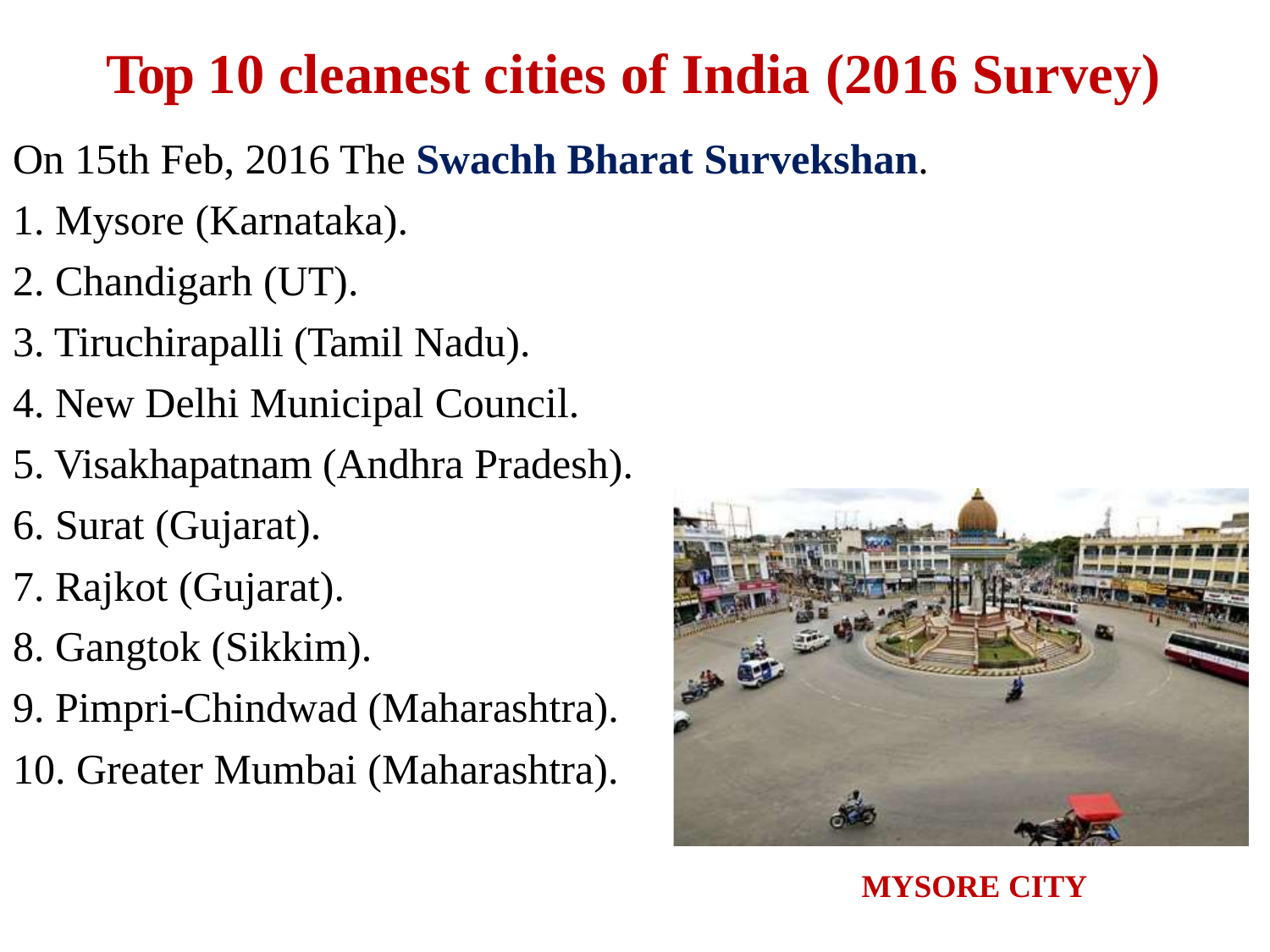

# Top 10 cleanest cities of India (2016 Survey)
On 15th Feb, 2016 The Swachh Bharat Survekshan.
Mysore (Karnataka).
Chandigarh (UT).
Tiruchirapalli (Tamil Nadu).
New Delhi Municipal Council.
Visakhapatnam (Andhra Pradesh).
Surat (Gujarat).
Rajkot (Gujarat).
Gangtok (Sikkim).
Pimpri-Chindwad (Maharashtra).
Greater Mumbai (Maharashtra).

MYSORE CITY